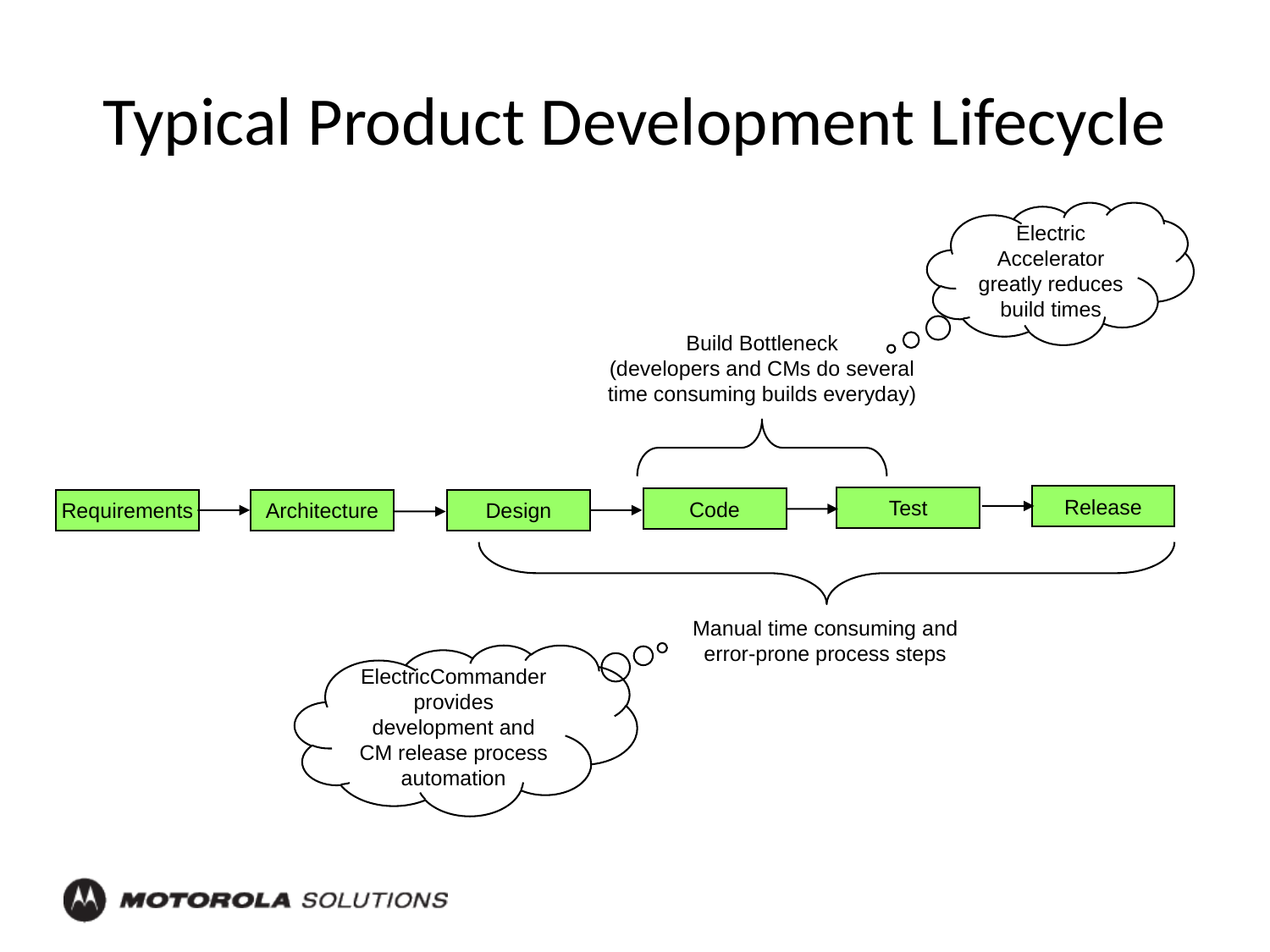

# Typical Product Development Lifecycle
Electric Accelerator greatly reduces build times

Build Bottleneck
(developers and CMs do several time consuming builds everyday)
Release
Test
Code
Requirements
Architecture
Design

Manual time consuming and error-prone process steps
ElectricCommander provides development and CM release process automation